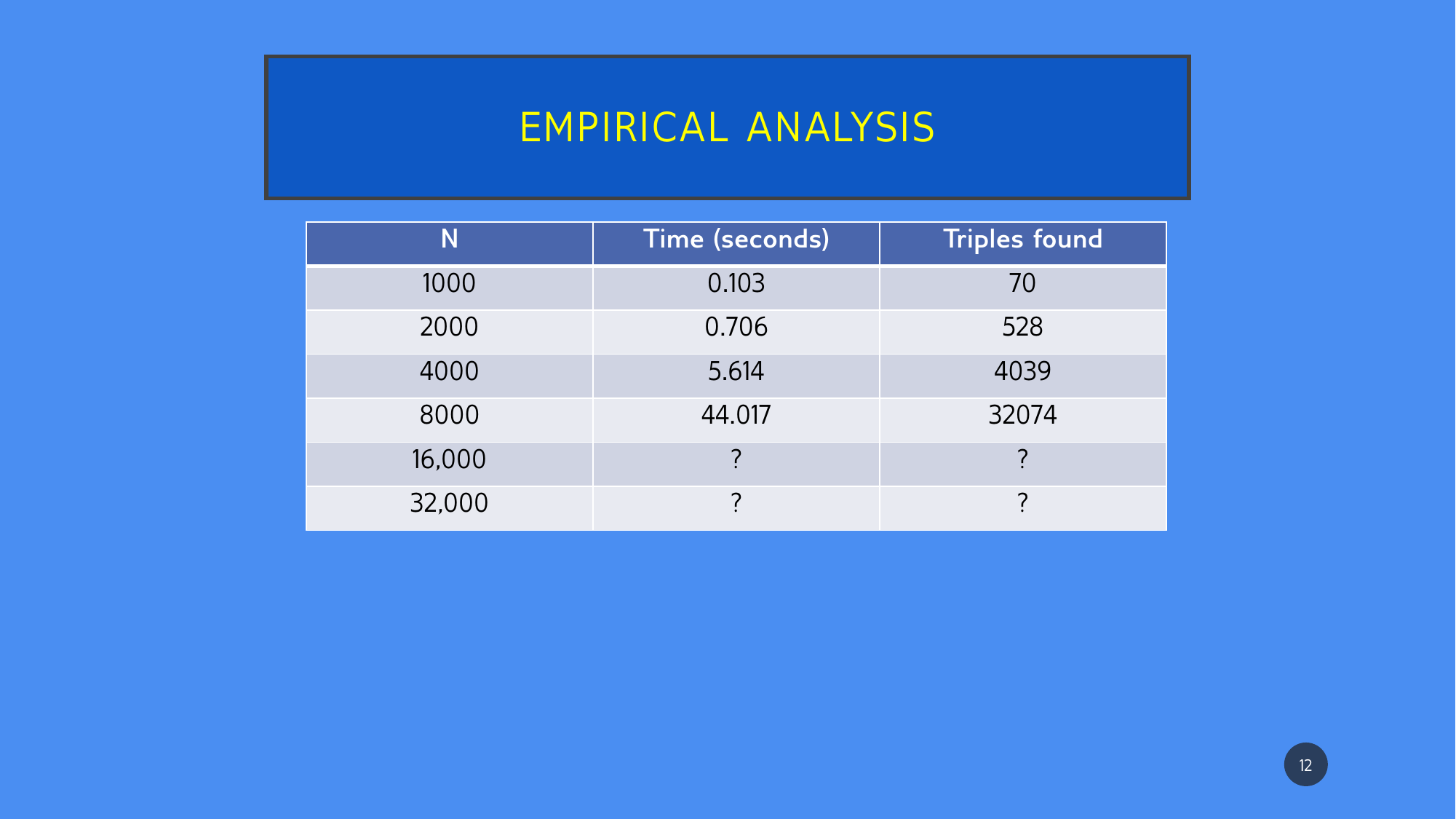

# Empirical Analysis
| N | Time (seconds) | Triples found |
| --- | --- | --- |
| 1000 | 0.103 | 70 |
| 2000 | 0.706 | 528 |
| 4000 | 5.614 | 4039 |
| 8000 | 44.017 | 32074 |
| 16,000 | ? | ? |
| 32,000 | ? | ? |
12